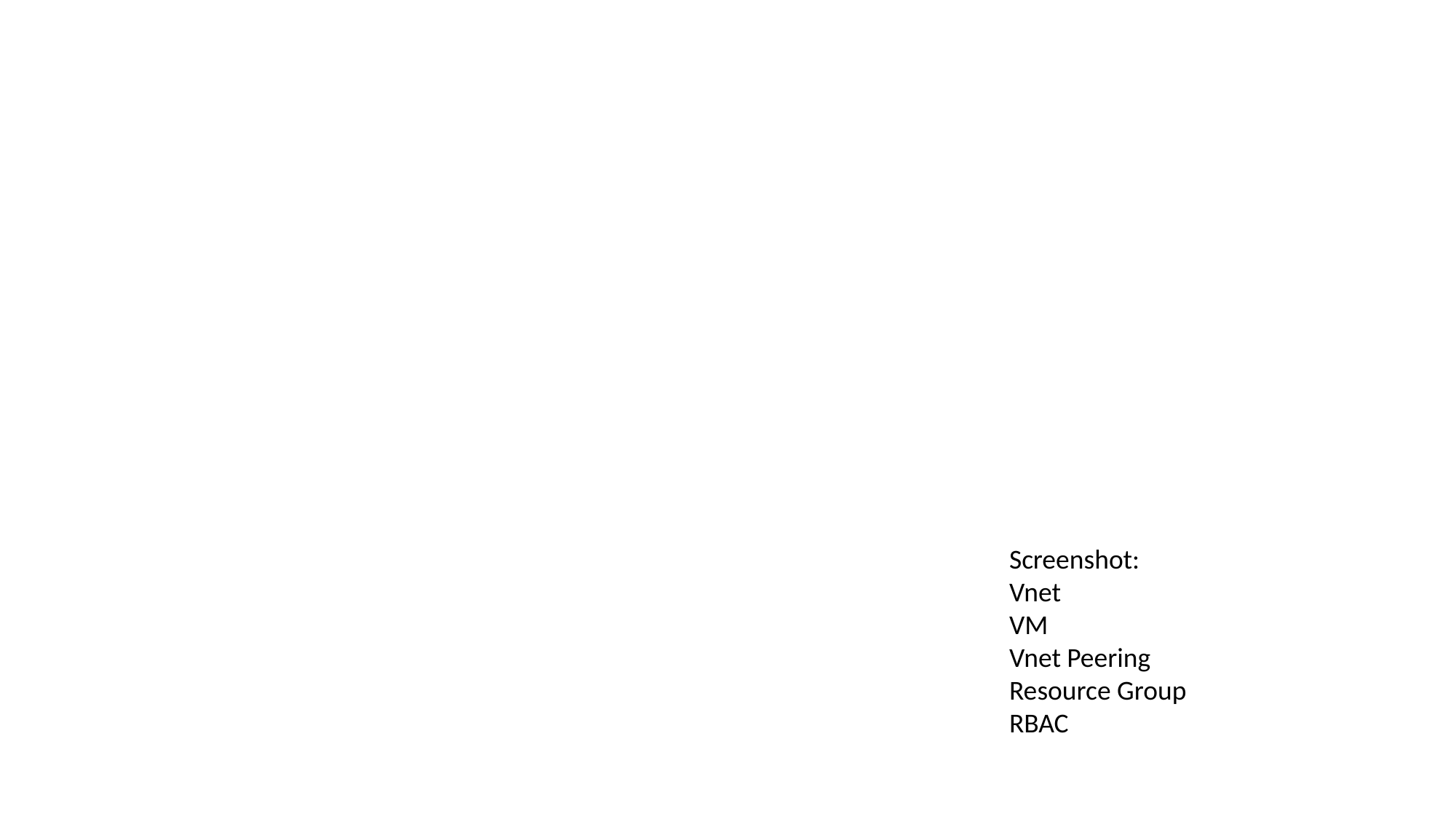

Screenshot:
Vnet
VM
Vnet Peering
Resource Group
RBAC